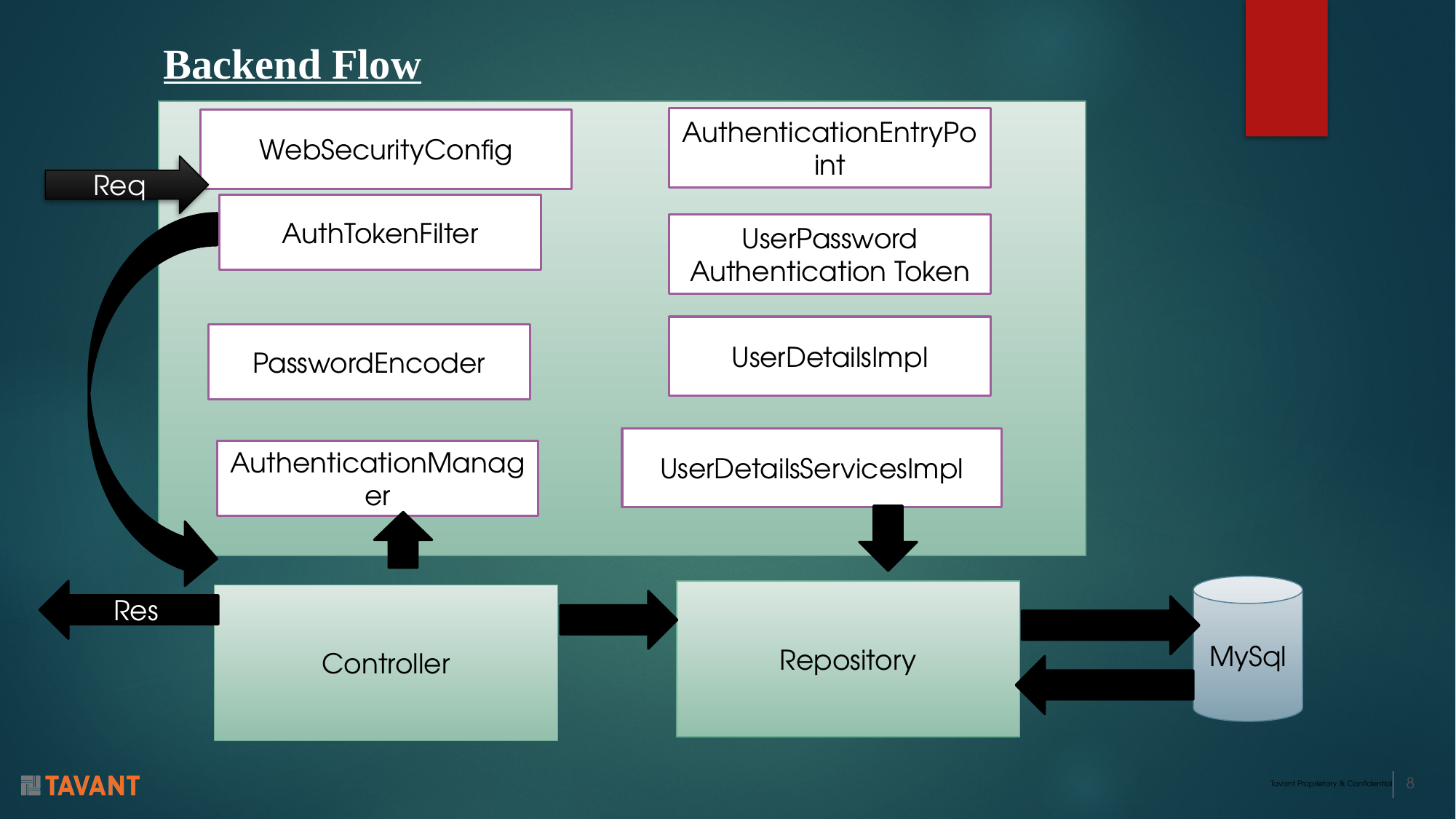

Backend Flow

AuthenticationEntryPoint
WebSecurityConfig
Req
AuthTokenFilter

UserPassword
Authentication Token
UserDetailsImpl
PasswordEncoder
UserDetailsServicesImpl
AuthenticationManager

MySql
Res
Repository
Controller